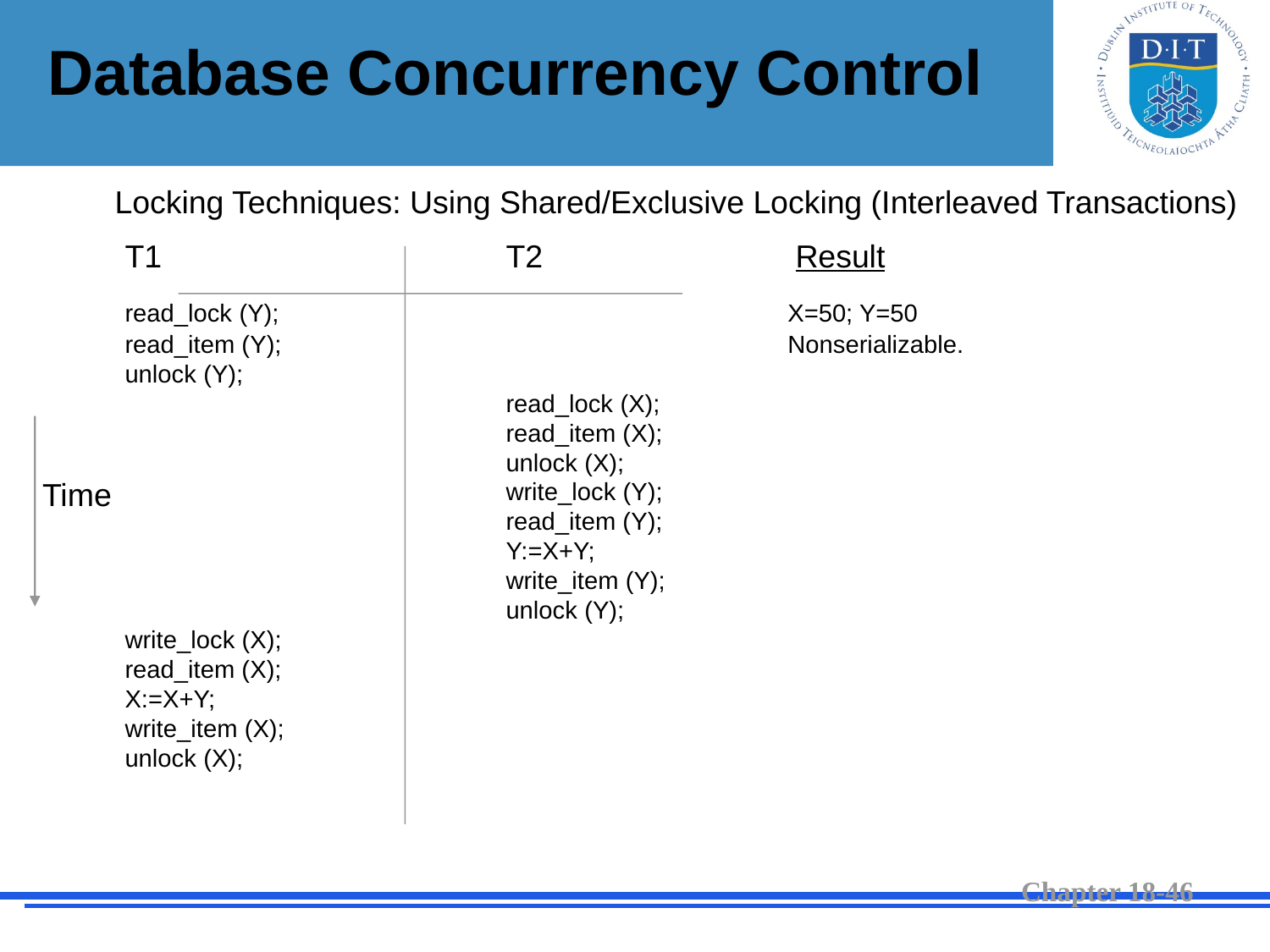

# Database Concurrency Control
      Locking Techniques: Using Shared/Exclusive Locking (Interleaved Transactions)
	T1			T2		    Result
	read_lock (Y);				    X=50; Y=50
	read_item (Y);				    Nonserializable.
	unlock (Y);
				read_lock (X);
				read_item (X);
				unlock (X);
				write_lock (Y);
				read_item (Y);
				Y:=X+Y;
				write_item (Y);
				unlock (Y);
	write_lock (X);
	read_item (X);
	X:=X+Y;
	write_item (X);
	unlock (X);

Time
Chapter 18-46